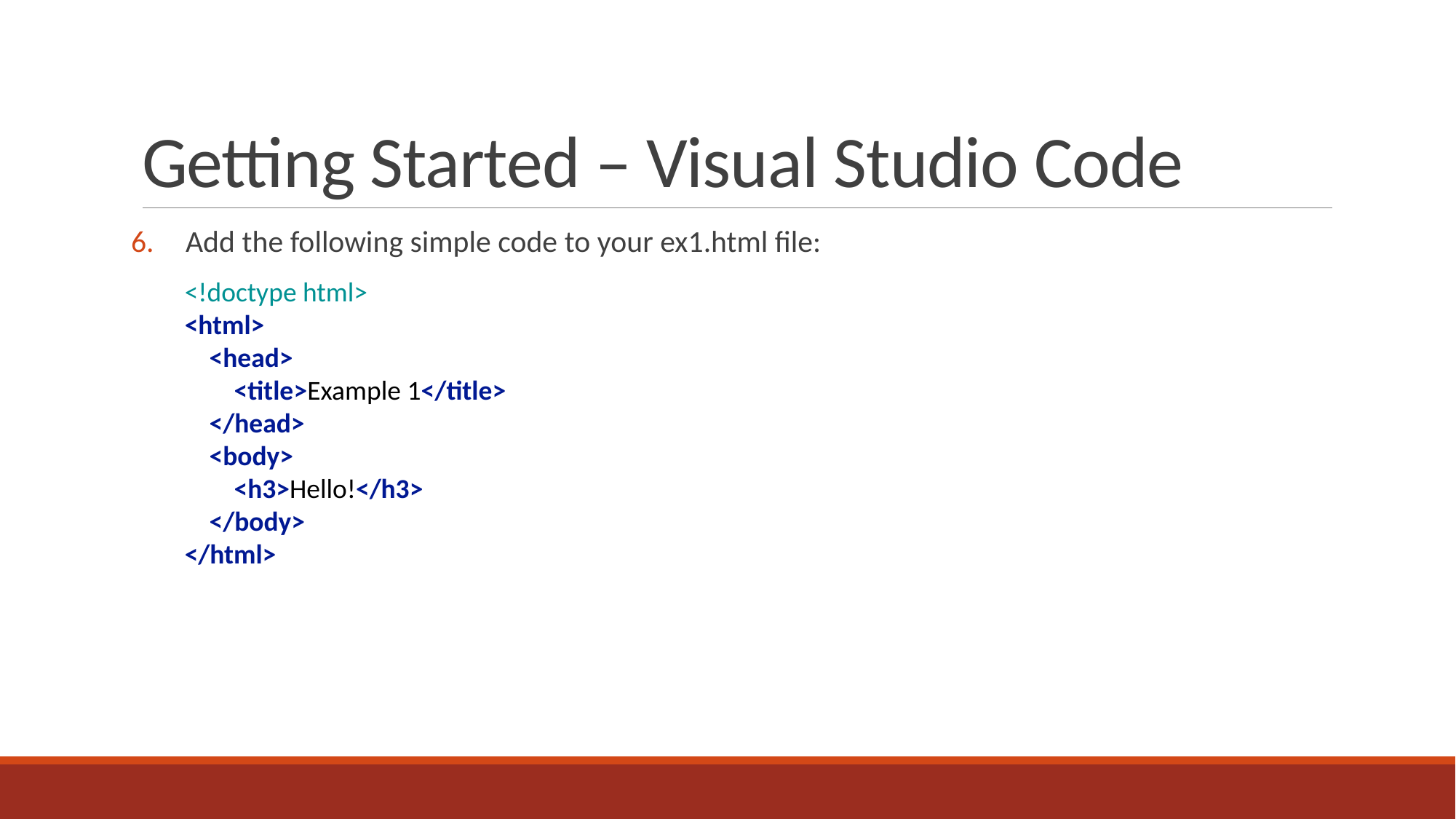

# Getting Started – Visual Studio Code
Add the following simple code to your ex1.html file:
<!doctype html>
<html>
    <head>
        <title>Example 1</title>
    </head>
    <body>
        <h3>Hello!</h3>
    </body>
</html>